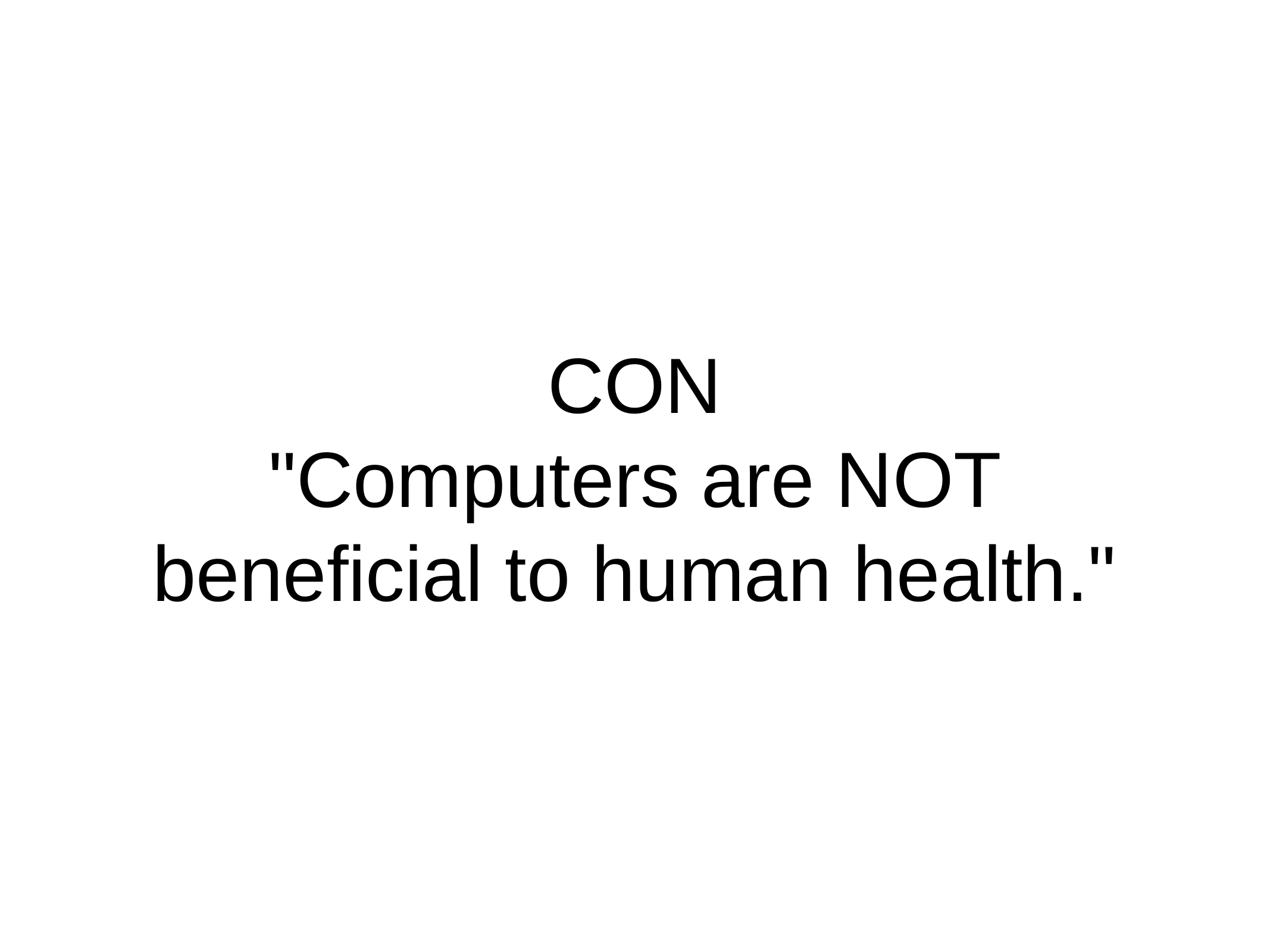

# CON
"Computers are NOT beneficial to human health."
17